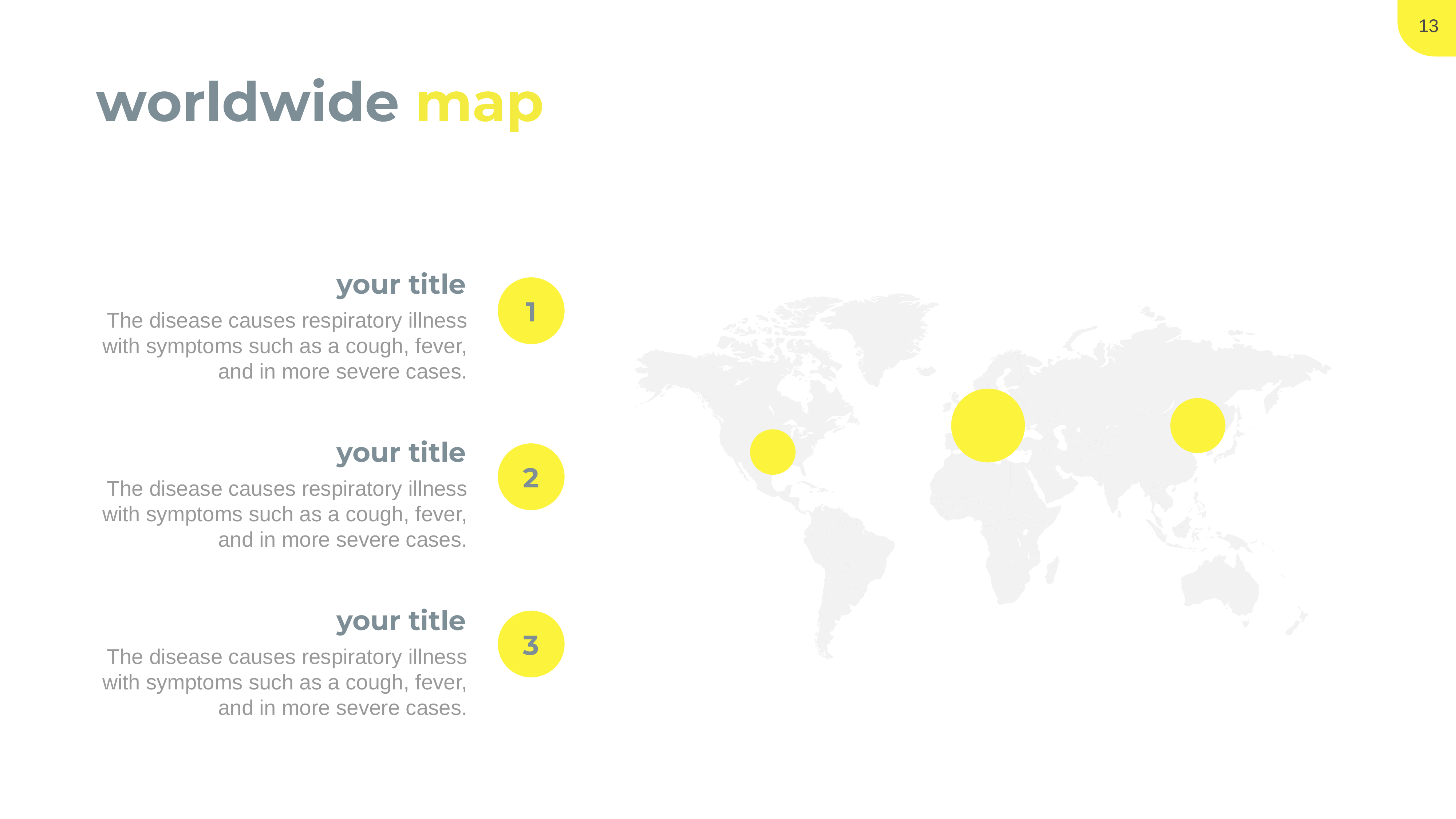

worldwide map
your title
The disease causes respiratory illness with symptoms such as a cough, fever, and in more severe cases.
1
your title
2
The disease causes respiratory illness with symptoms such as a cough, fever, and in more severe cases.
your title
3
The disease causes respiratory illness with symptoms such as a cough, fever, and in more severe cases.